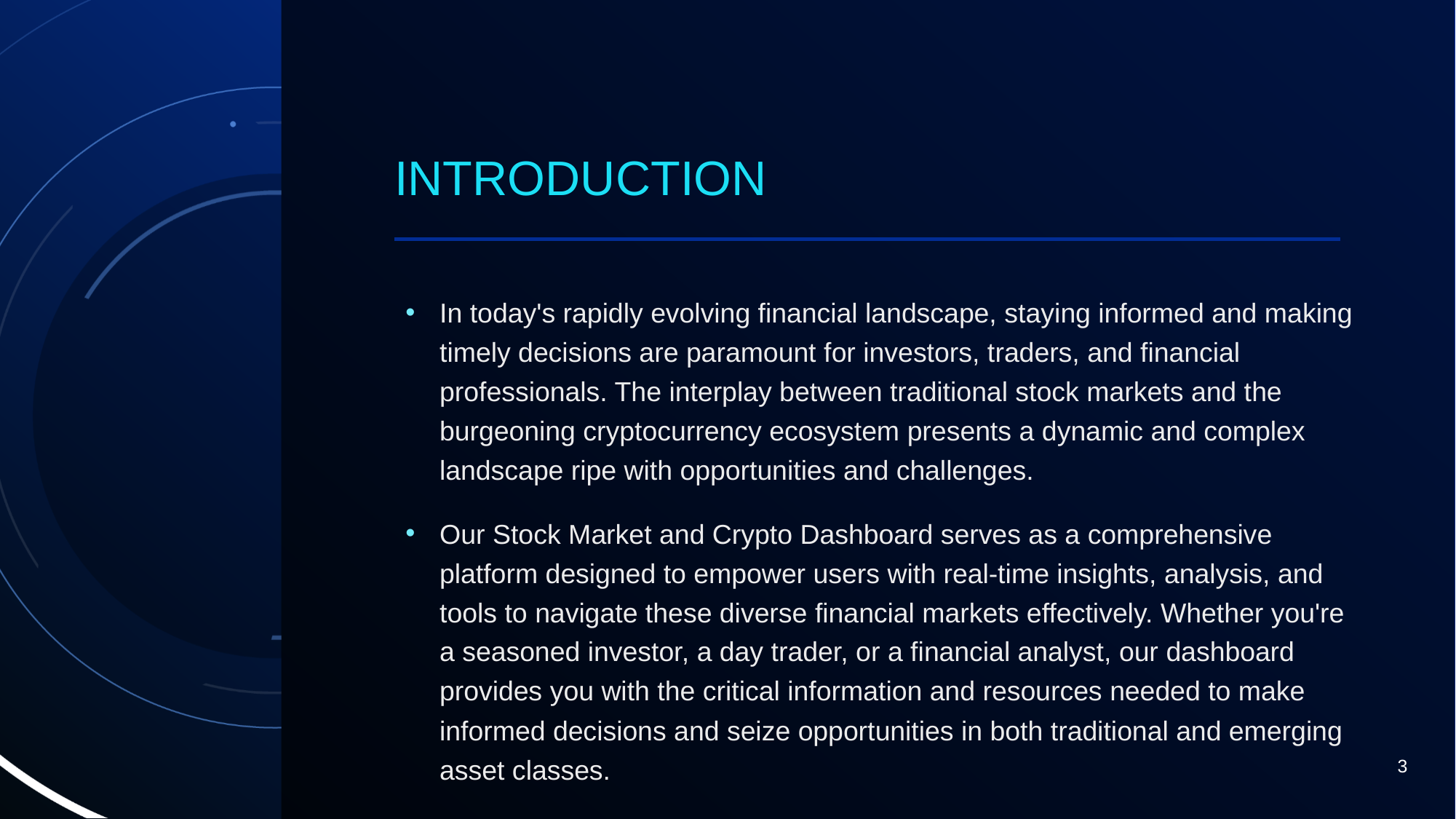

# introduction
In today's rapidly evolving financial landscape, staying informed and making timely decisions are paramount for investors, traders, and financial professionals. The interplay between traditional stock markets and the burgeoning cryptocurrency ecosystem presents a dynamic and complex landscape ripe with opportunities and challenges.
Our Stock Market and Crypto Dashboard serves as a comprehensive platform designed to empower users with real-time insights, analysis, and tools to navigate these diverse financial markets effectively. Whether you're a seasoned investor, a day trader, or a financial analyst, our dashboard provides you with the critical information and resources needed to make informed decisions and seize opportunities in both traditional and emerging asset classes.

3